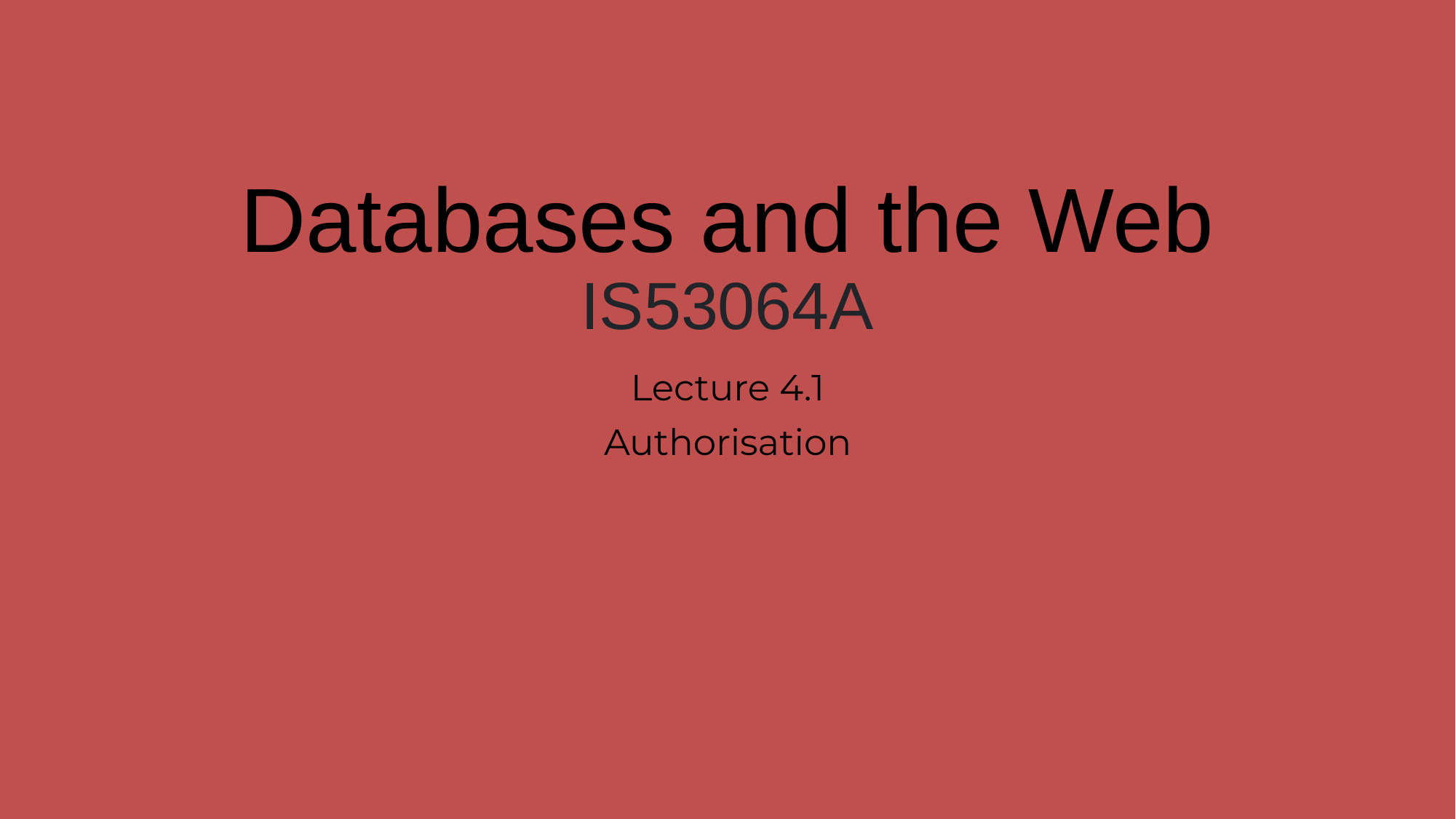

# Databases and the Web IS53064A
Lecture 4.1
Authorisation